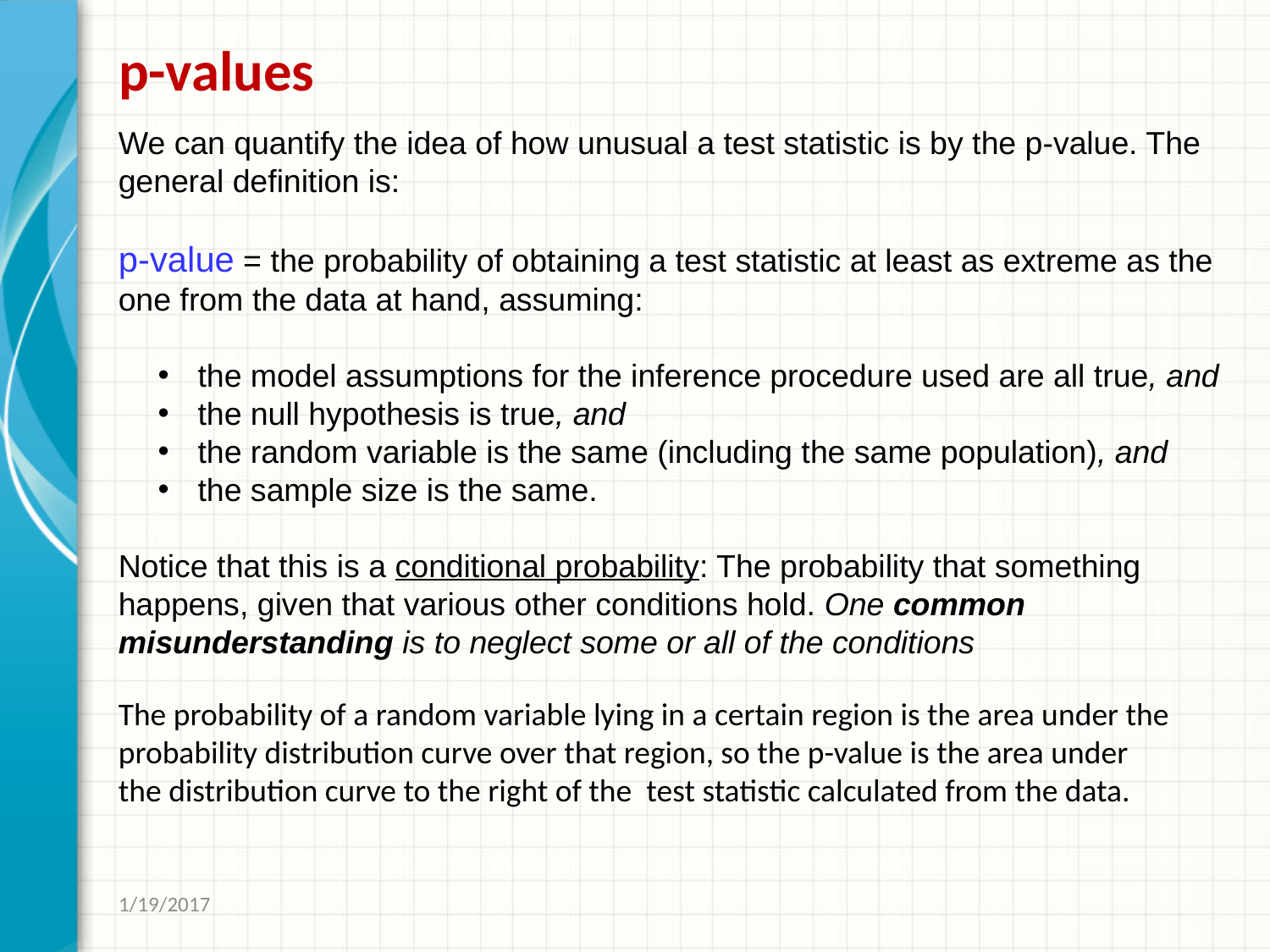

# p-values
We can quantify the idea of how unusual a test statistic is by the p-value. The general definition is:

p-value = the probability of obtaining a test statistic at least as extreme as the one from the data at hand, assuming:
the model assumptions for the inference procedure used are all true, and
the null hypothesis is true, and
the random variable is the same (including the same population), and
the sample size is the same.

Notice that this is a conditional probability: The probability that something happens, given that various other conditions hold. One common misunderstanding is to neglect some or all of the conditions
The probability of a random variable lying in a certain region is the area under the probability distribution curve over that region, so the p-value is the area under the distribution curve to the right of the  test statistic calculated from the data.
1/19/2017